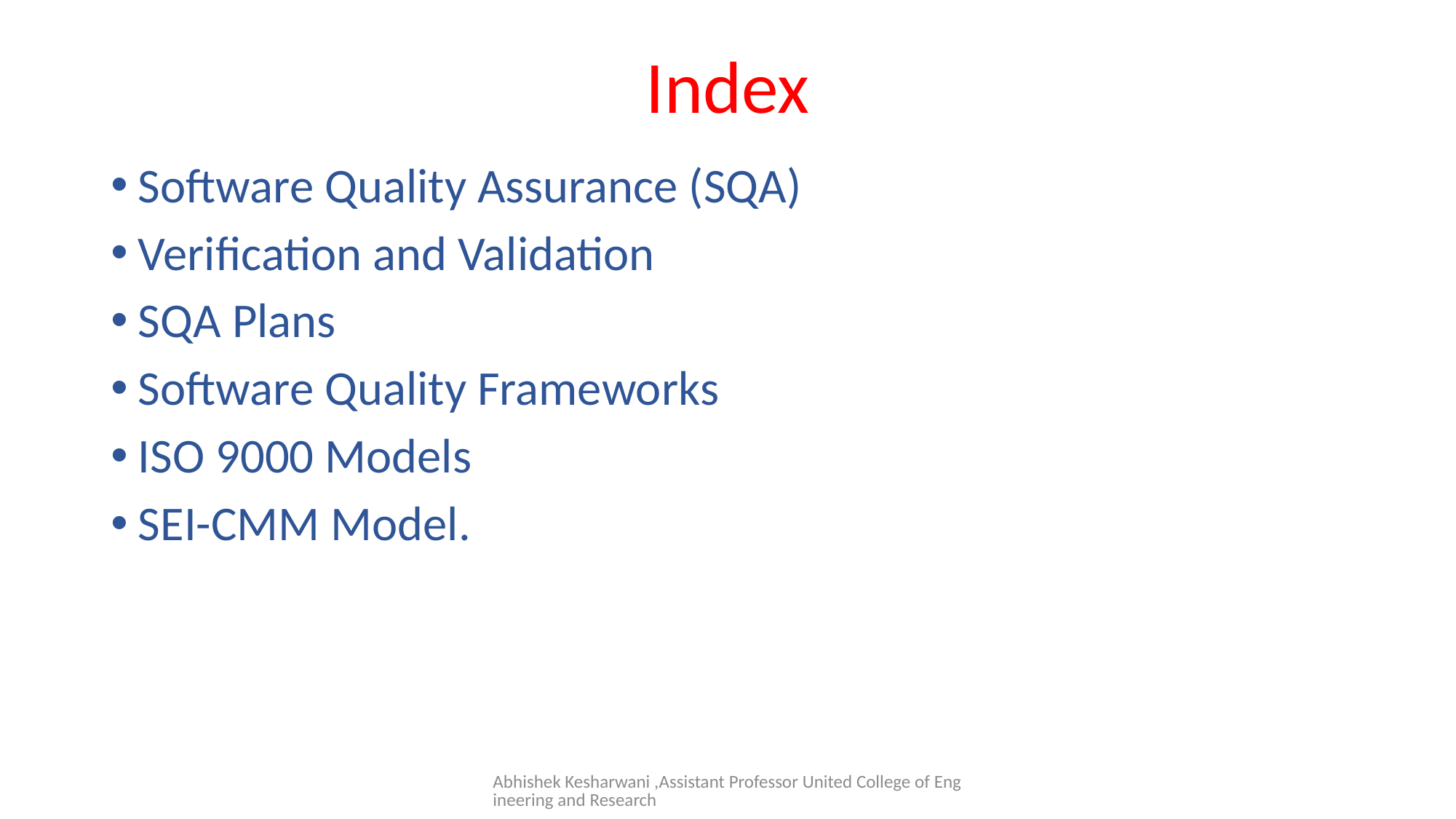

# Index
Software Quality Assurance (SQA)
Verification and Validation
SQA Plans
Software Quality Frameworks
ISO 9000 Models
SEI-CMM Model.

Abhishek Kesharwani ,Assistant Professor United College of Engineering and Research